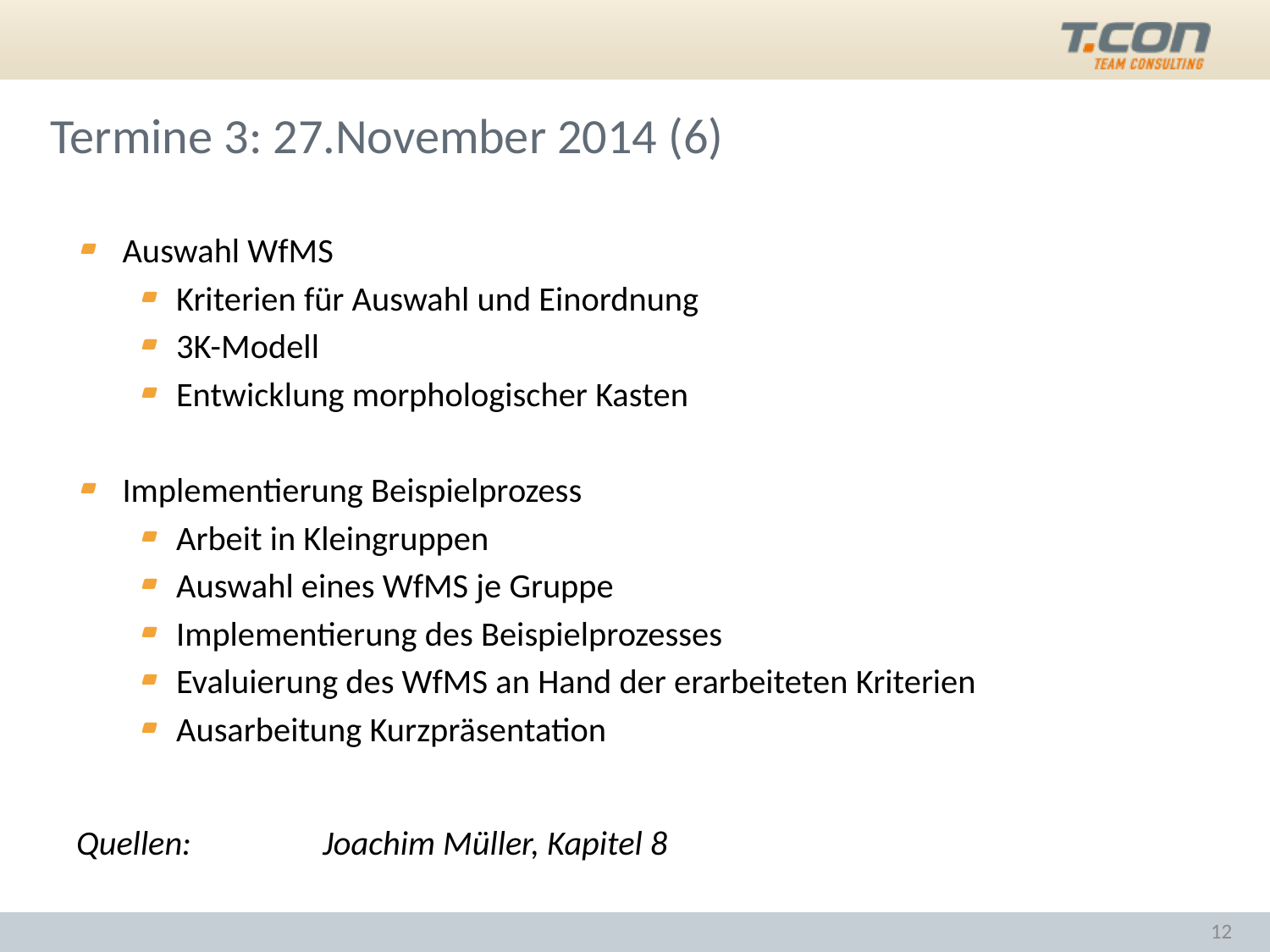

# Termine 3: 27.November 2014 (6)
Auswahl WfMS
Kriterien für Auswahl und Einordnung
3K-Modell
Entwicklung morphologischer Kasten

Implementierung Beispielprozess
Arbeit in Kleingruppen
Auswahl eines WfMS je Gruppe
Implementierung des Beispielprozesses
Evaluierung des WfMS an Hand der erarbeiteten Kriterien
Ausarbeitung Kurzpräsentation

Quellen: 	Joachim Müller, Kapitel 8

12